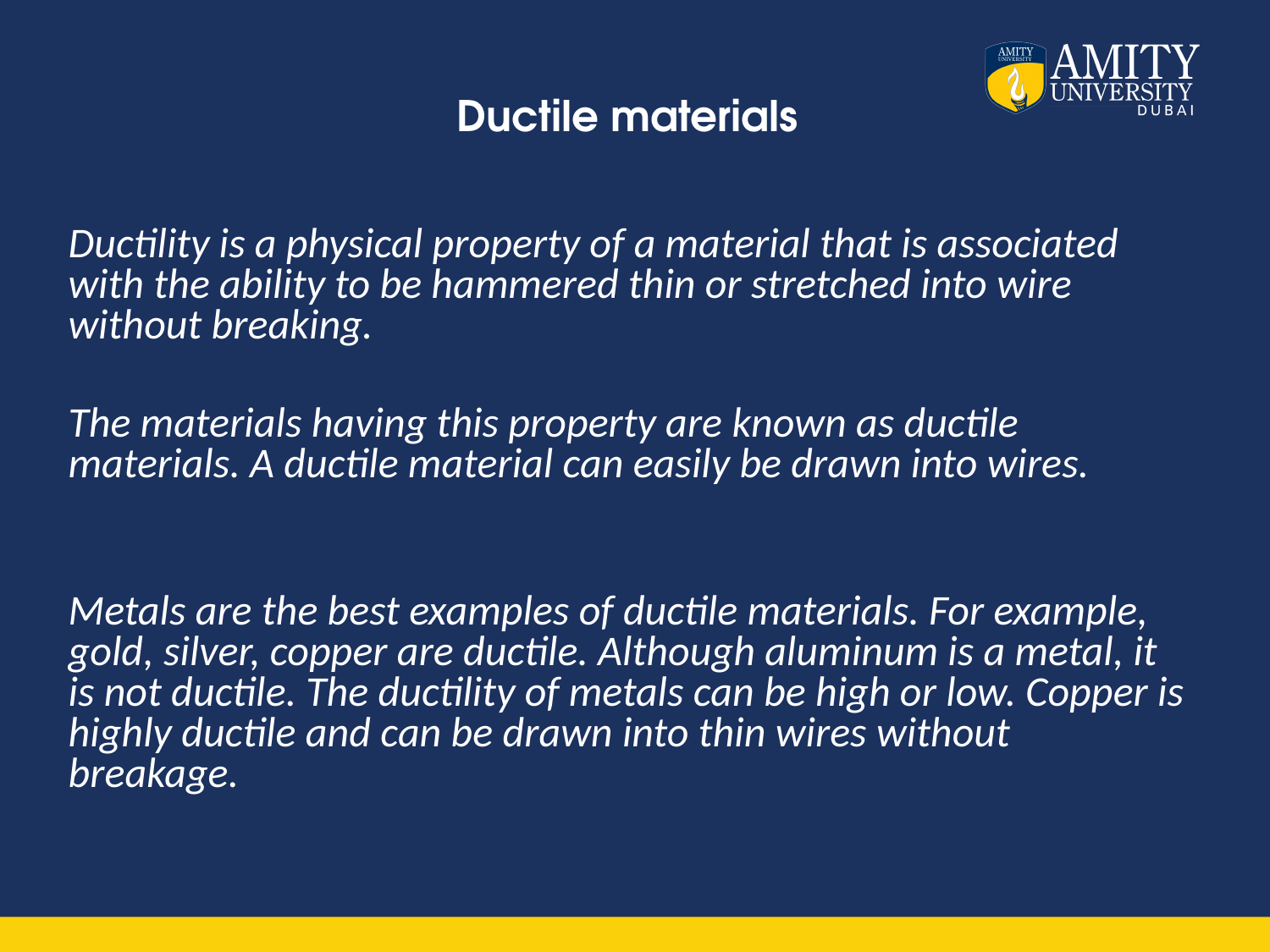

# Ductile materials
Ductility is a physical property of a material that is associated with the ability to be hammered thin or stretched into wire without breaking.

The materials having this property are known as ductile materials. A ductile material can easily be drawn into wires.

Metals are the best examples of ductile materials. For example, gold, silver, copper are ductile. Although aluminum is a metal, it is not ductile. The ductility of metals can be high or low. Copper is highly ductile and can be drawn into thin wires without breakage.